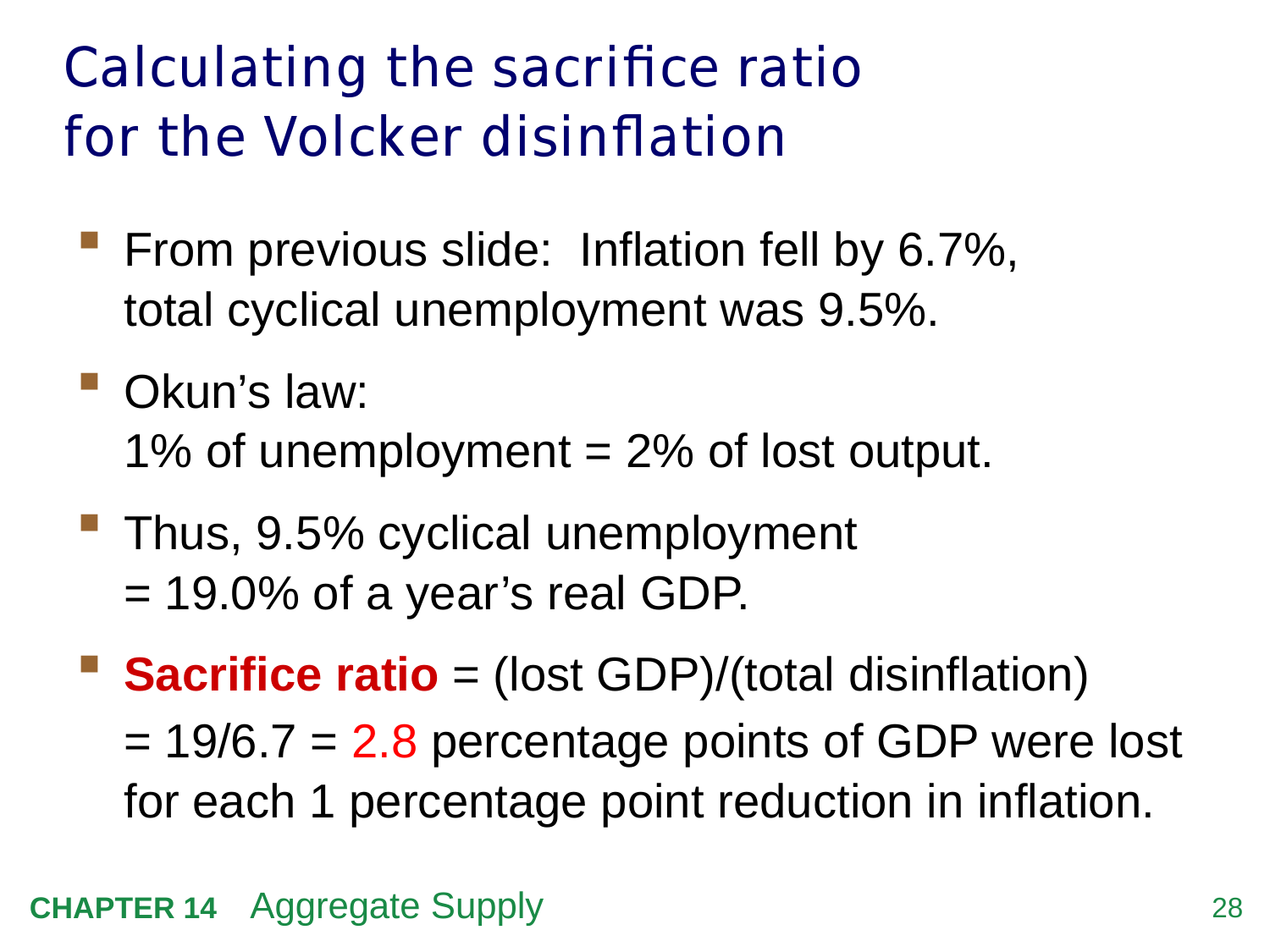

# Calculating the sacrifice ratio for the Volcker disinflation
From previous slide:  Inflation fell by 6.7%,
total cyclical unemployment was 9.5%.
Okun’s law:
1% of unemployment = 2% of lost output.
Thus, 9.5% cyclical unemployment
= 19.0% of a year’s real GDP.
Sacrifice ratio = (lost GDP)/(total disinflation)
	= 19/6.7 = 2.8 percentage points of GDP were lost for each 1 percentage point reduction in inflation.